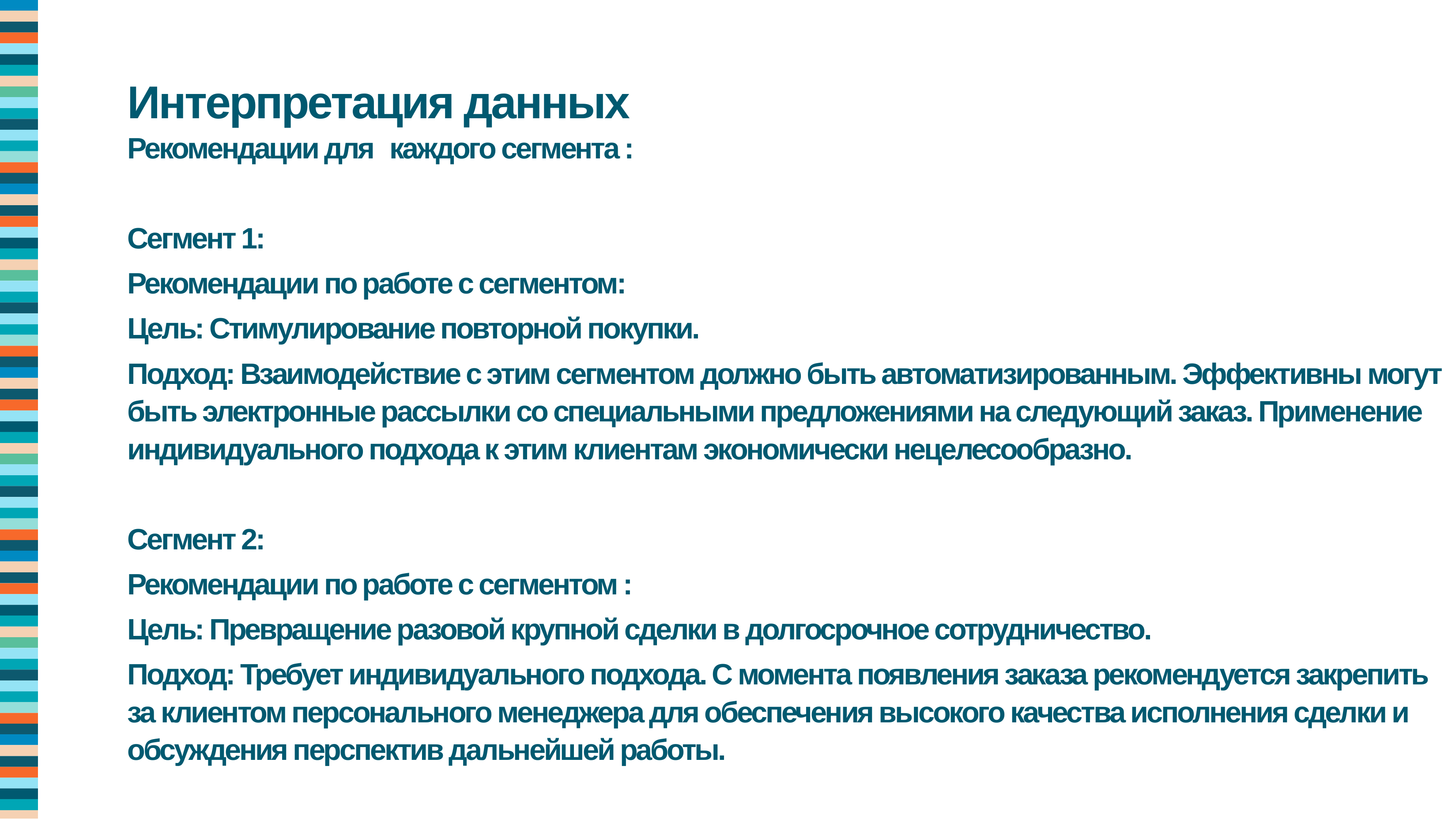

Интерпретация данных
Рекомендации для  каждого сегмента :

Сегмент 1:
Рекомендации по работе с сегментом:
Цель: Стимулирование повторной покупки.
Подход: Взаимодействие с этим сегментом должно быть автоматизированным. Эффективны могут быть электронные рассылки со специальными предложениями на следующий заказ. Применение индивидуального подхода к этим клиентам экономически нецелесообразно.

Сегмент 2:
Рекомендации по работе с сегментом :
Цель: Превращение разовой крупной сделки в долгосрочное сотрудничество.
Подход: Требует индивидуального подхода. С момента появления заказа рекомендуется закрепить за клиентом персонального менеджера для обеспечения высокого качества исполнения сделки и обсуждения перспектив дальнейшей работы.